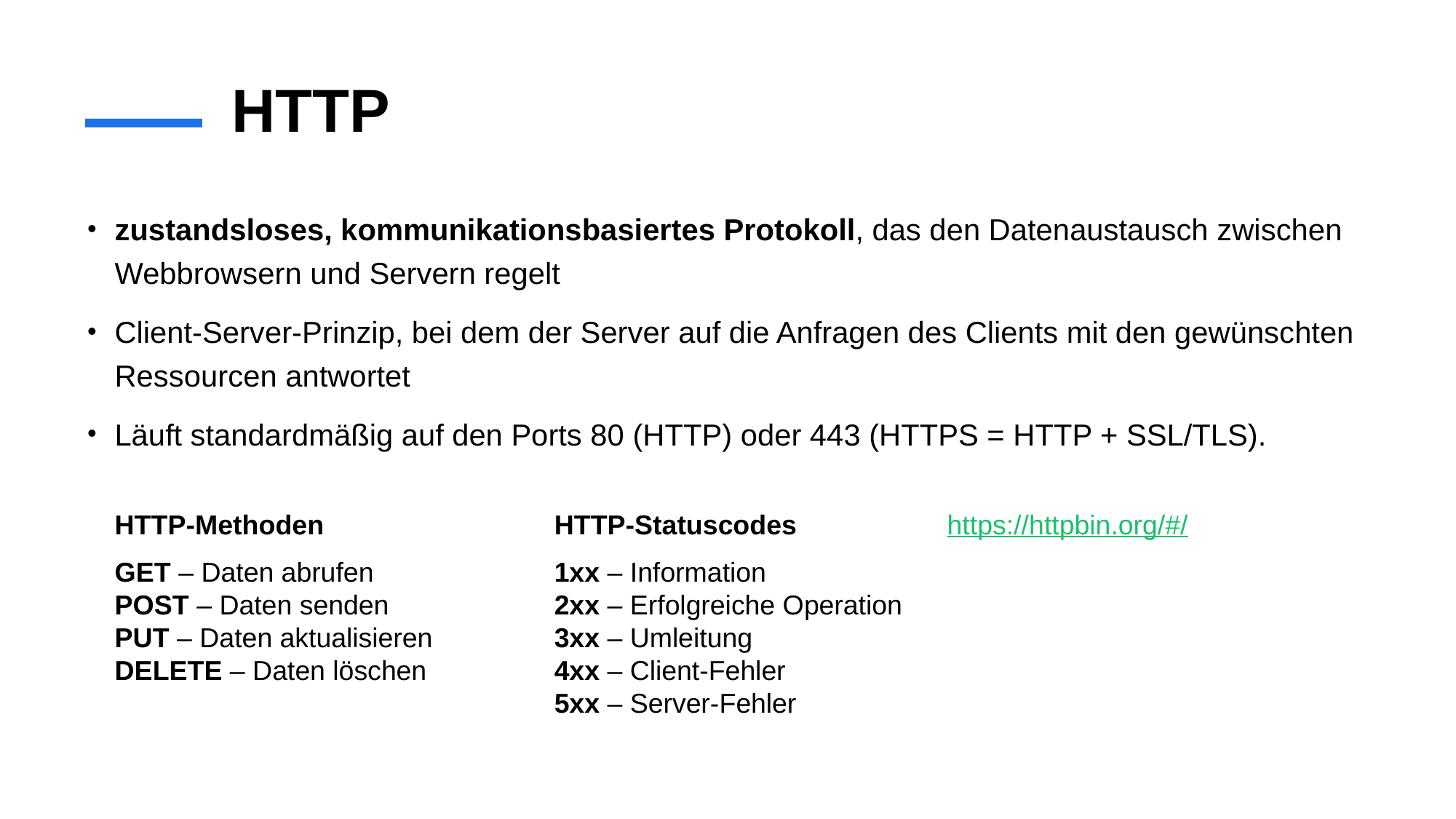

# HTTP
zustandsloses, kommunikationsbasiertes Protokoll, das den Datenaustausch zwischen Webbrowsern und Servern regelt
Client-Server-Prinzip, bei dem der Server auf die Anfragen des Clients mit den gewünschten Ressourcen antwortet
Läuft standardmäßig auf den Ports 80 (HTTP) oder 443 (HTTPS = HTTP + SSL/TLS).
HTTP-Methoden

GET – Daten abrufen
POST – Daten senden
PUT – Daten aktualisieren
DELETE – Daten löschen
HTTP-Statuscodes

1xx – Information
2xx – Erfolgreiche Operation
3xx – Umleitung
4xx – Client-Fehler
5xx – Server-Fehler
https://httpbin.org/#/